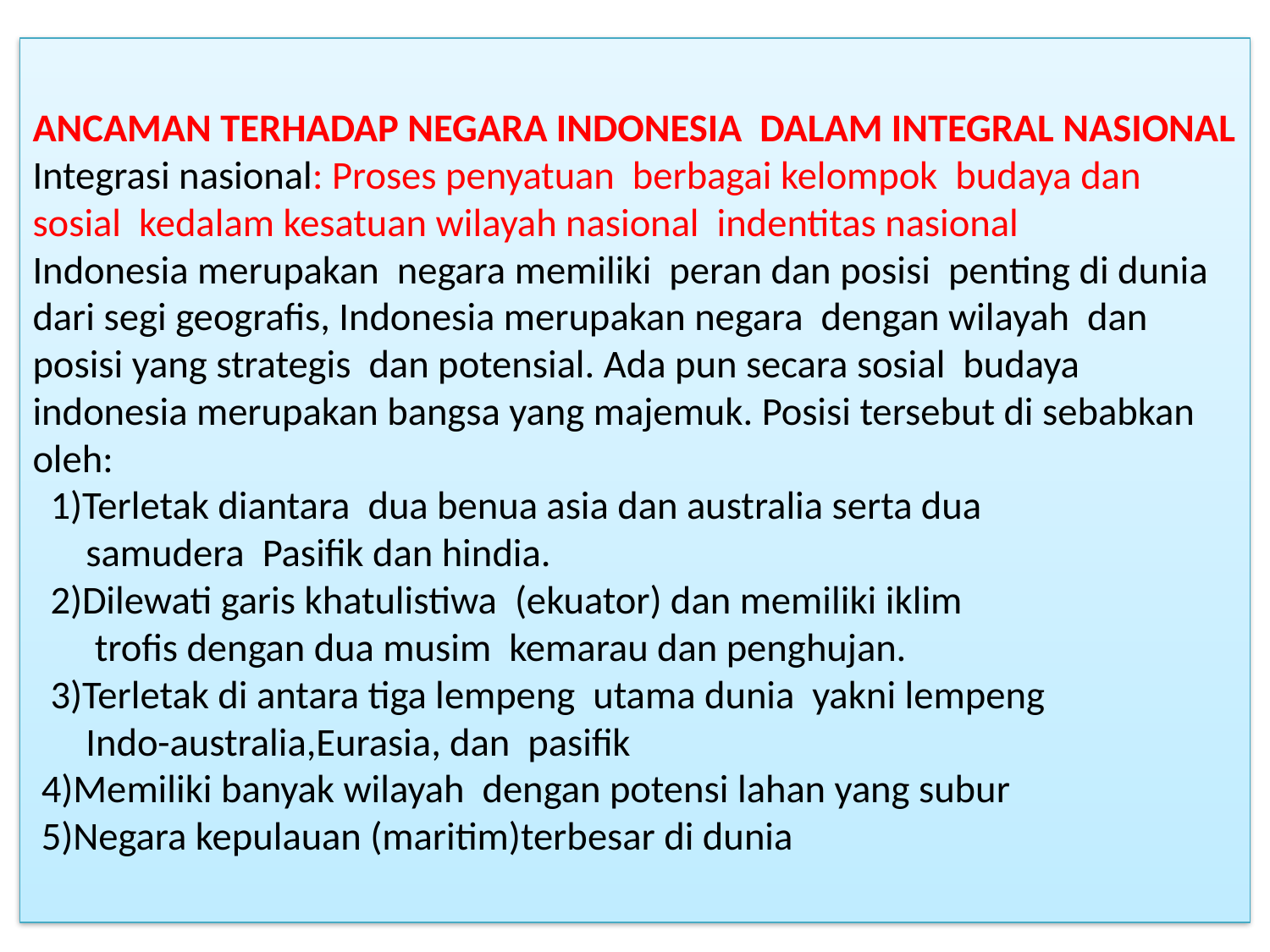

# ANCAMAN TERHADAP NEGARA INDONESIA  DALAM INTEGRAL NASIONAL Integrasi nasional: Proses penyatuan  berbagai kelompok  budaya dan sosial  kedalam kesatuan wilayah nasional  indentitas nasional Indonesia merupakan  negara memiliki  peran dan posisi  penting di dunia  dari segi geografis, Indonesia merupakan negara  dengan wilayah  dan posisi yang strategis  dan potensial. Ada pun secara sosial  budaya  indonesia merupakan bangsa yang majemuk. Posisi tersebut di sebabkan oleh: 1)Terletak diantara  dua benua asia dan australia serta dua samudera  Pasifik dan hindia. 2)Dilewati garis khatulistiwa  (ekuator) dan memiliki iklim trofis dengan dua musim  kemarau dan penghujan. 3)Terletak di antara tiga lempeng  utama dunia  yakni lempeng Indo-australia,Eurasia, dan  pasifik 4)Memiliki banyak wilayah  dengan potensi lahan yang subur 5)Negara kepulauan (maritim)terbesar di dunia